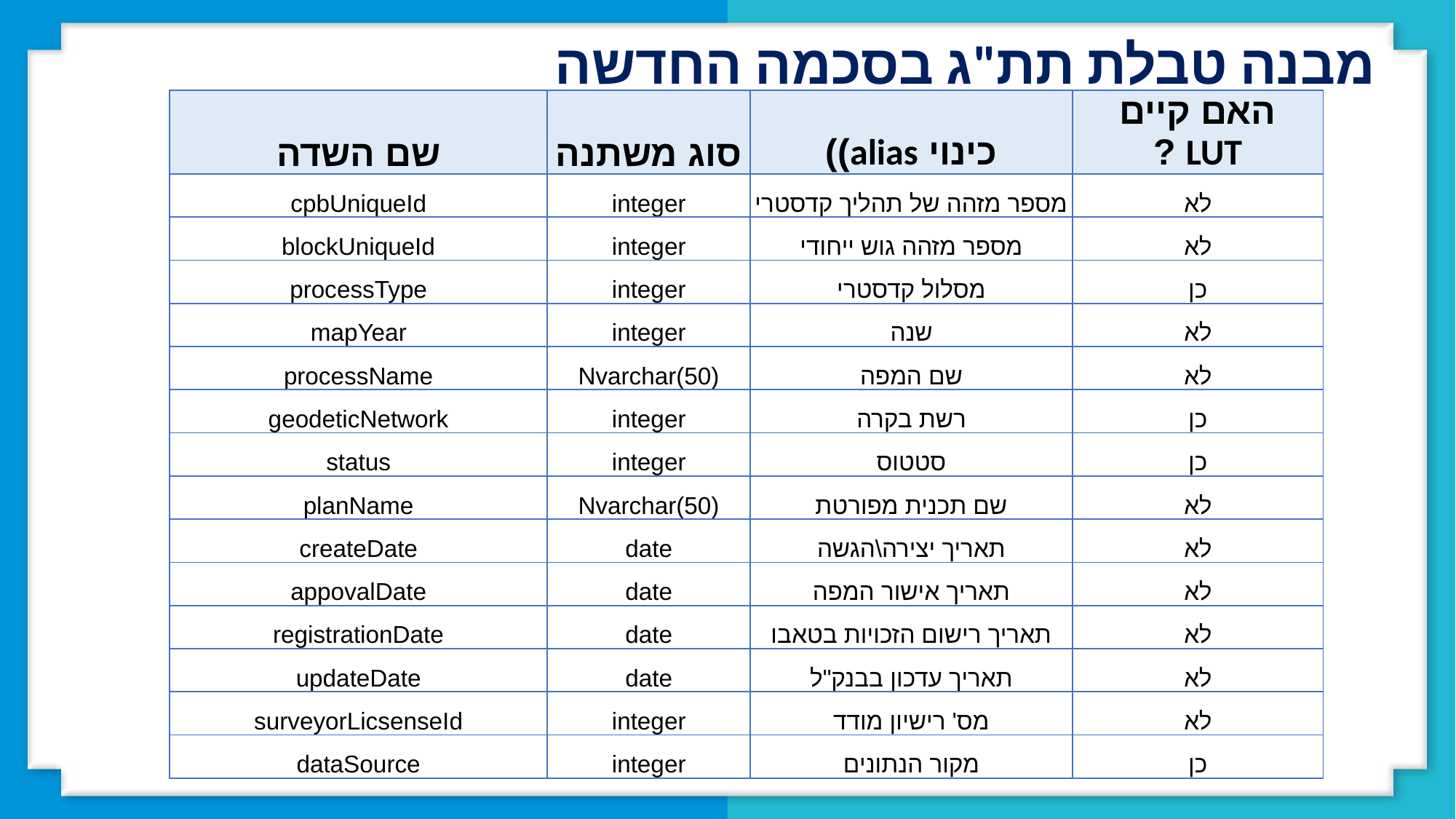

מבנה טבלת תת"ג בסכמה החדשה
| שם השדה | סוג משתנה | כינוי alias)) | האם קיים LUT ? |
| --- | --- | --- | --- |
| cpbUniqueId | integer | מספר מזהה של תהליך קדסטרי | לא |
| blockUniqueId | integer | מספר מזהה גוש ייחודי | לא |
| processType | integer | מסלול קדסטרי | כן |
| mapYear | integer | שנה | לא |
| processName | Nvarchar(50) | שם המפה | לא |
| geodeticNetwork | integer | רשת בקרה | כן |
| status | integer | סטטוס | כן |
| planName | Nvarchar(50) | שם תכנית מפורטת | לא |
| createDate | date | תאריך יצירה\הגשה | לא |
| appovalDate | date | תאריך אישור המפה | לא |
| registrationDate | date | תאריך רישום הזכויות בטאבו | לא |
| updateDate | date | תאריך עדכון בבנק"ל | לא |
| surveyorLicsenseId | integer | מס' רישיון מודד | לא |
| dataSource | integer | מקור הנתונים | כן |